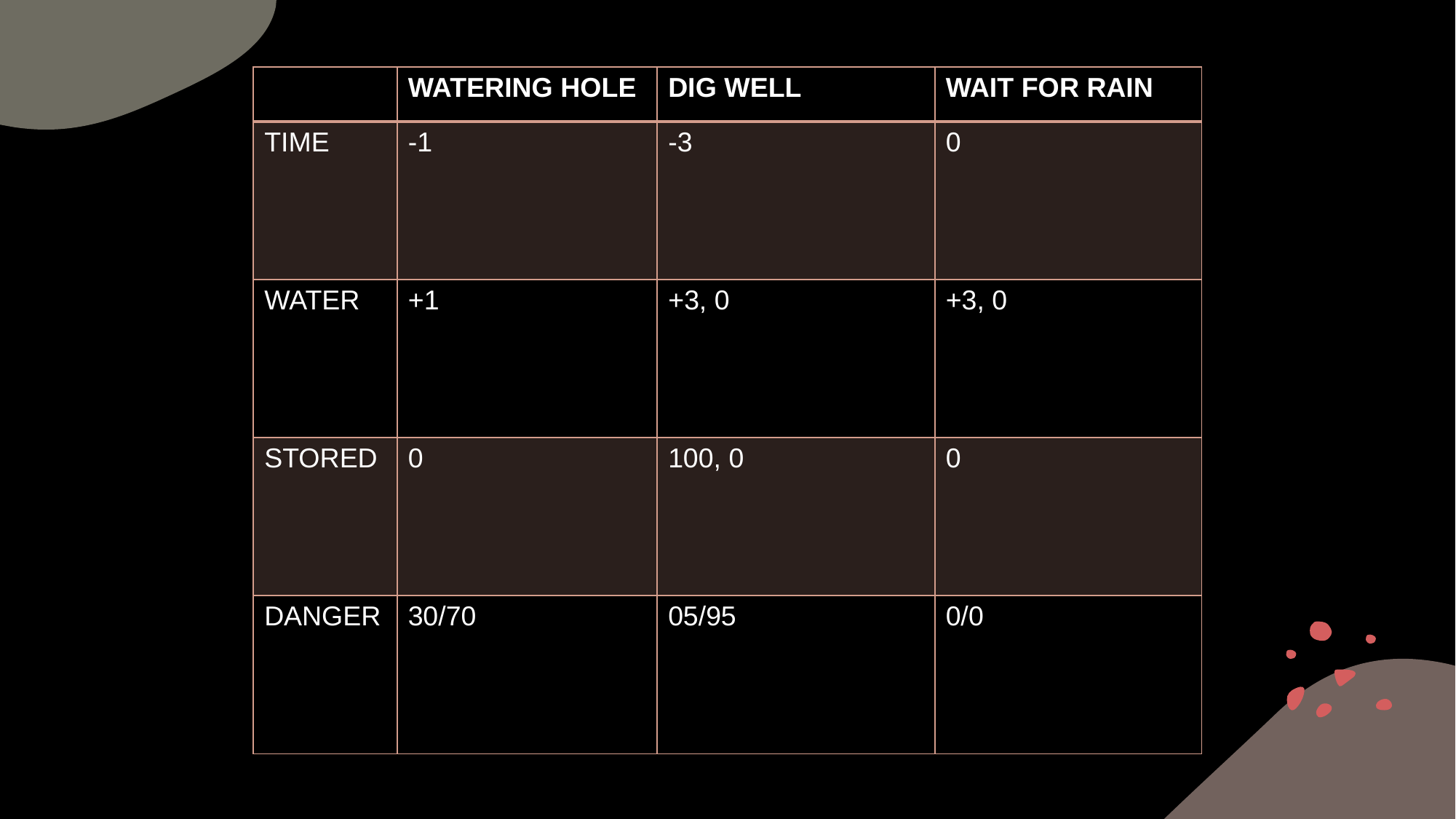

|  | WATERING HOLE | DIG WELL | WAIT FOR RAIN |
| --- | --- | --- | --- |
| TIME | -1 | -3 | 0 |
| WATER | +1 | +3, 0 | +3, 0 |
| STORED | 0 | 100, 0 | 0 |
| DANGER | 30/70 | 05/95 | 0/0 |